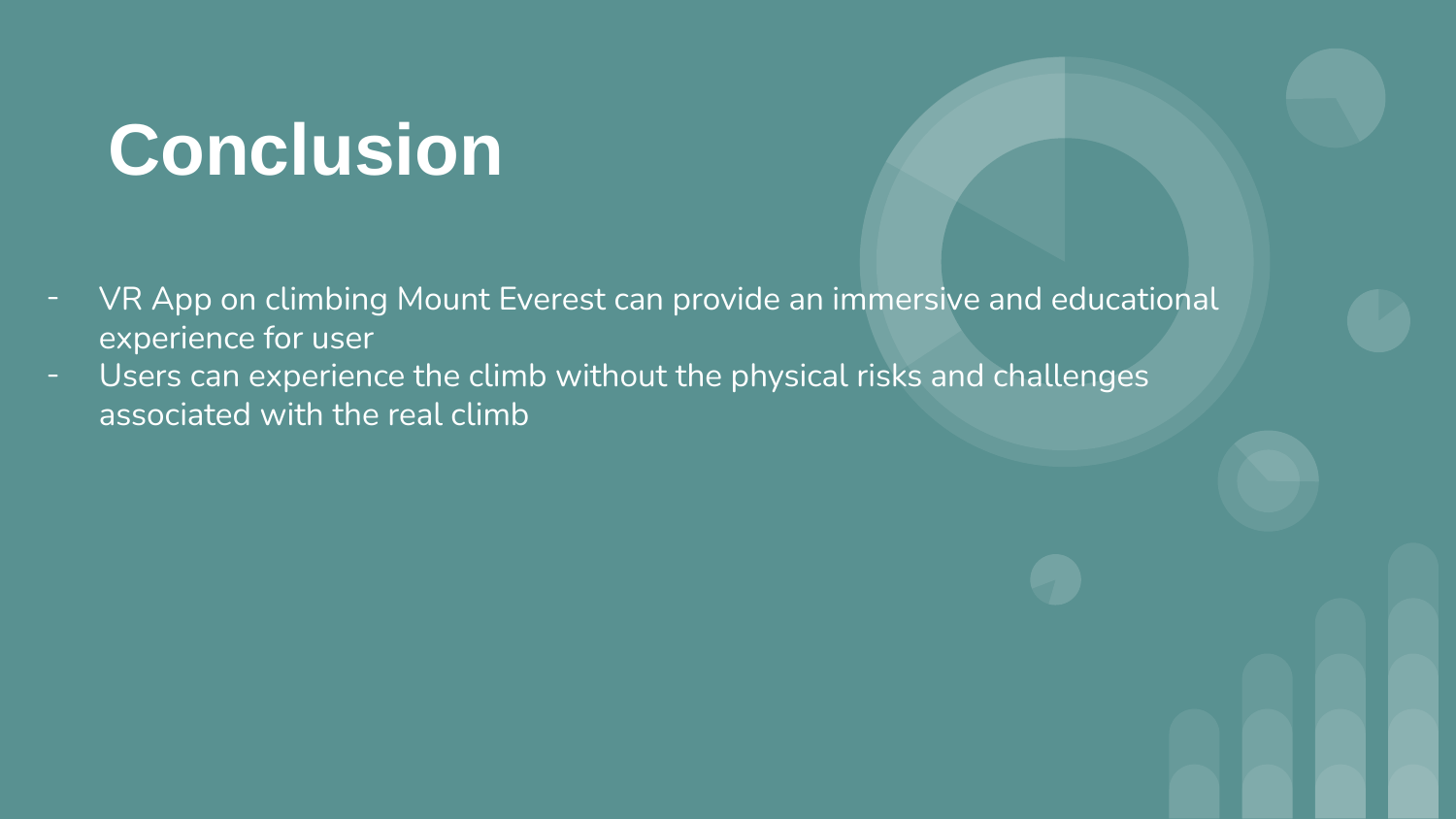

# Conclusion
VR App on climbing Mount Everest can provide an immersive and educational experience for user
Users can experience the climb without the physical risks and challenges associated with the real climb